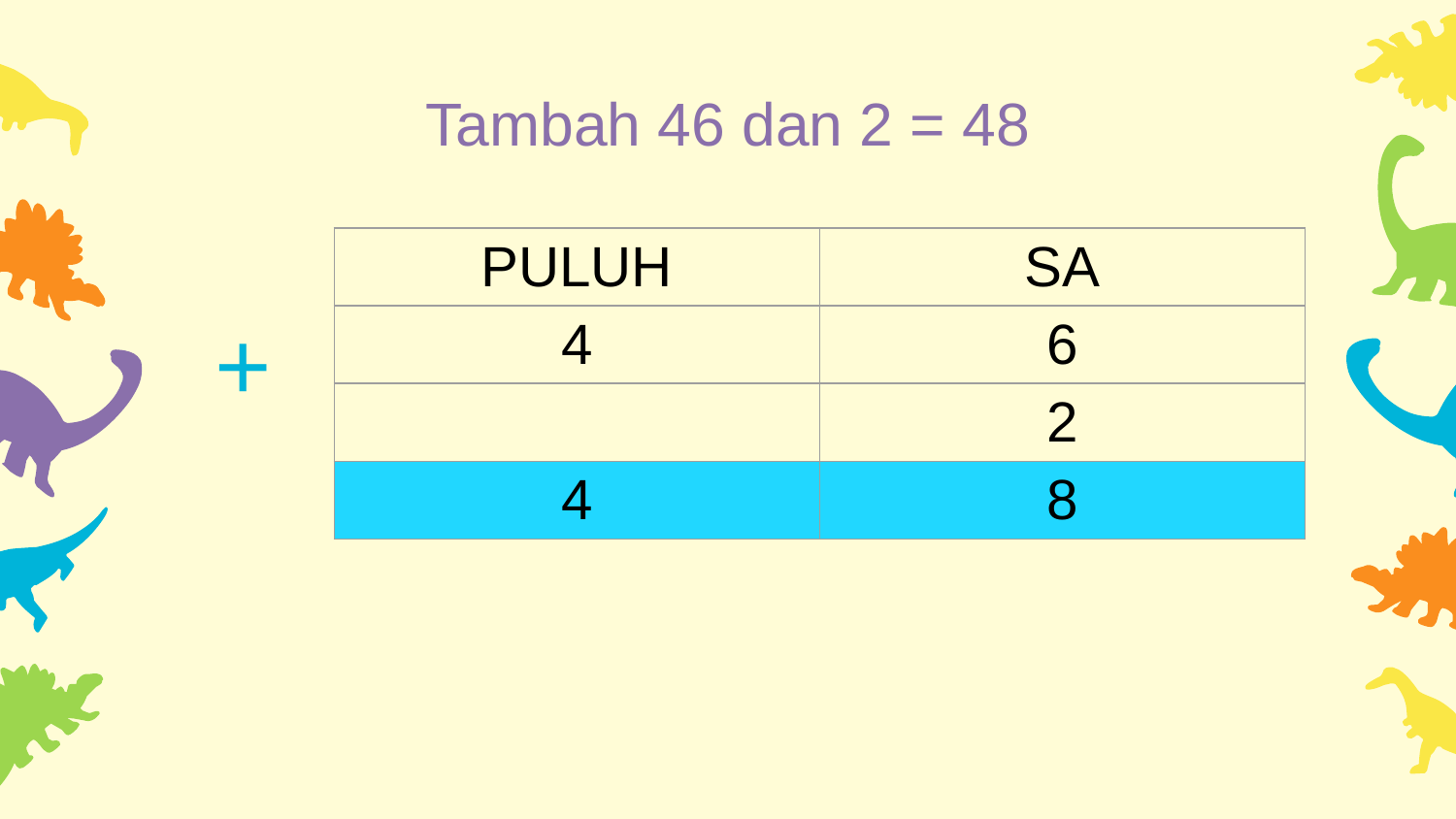

# Tambah 46 dan 2 = 48
| PULUH | SA |
| --- | --- |
| 4 | 6 |
|  | 2 |
| 4 | 8 |
+